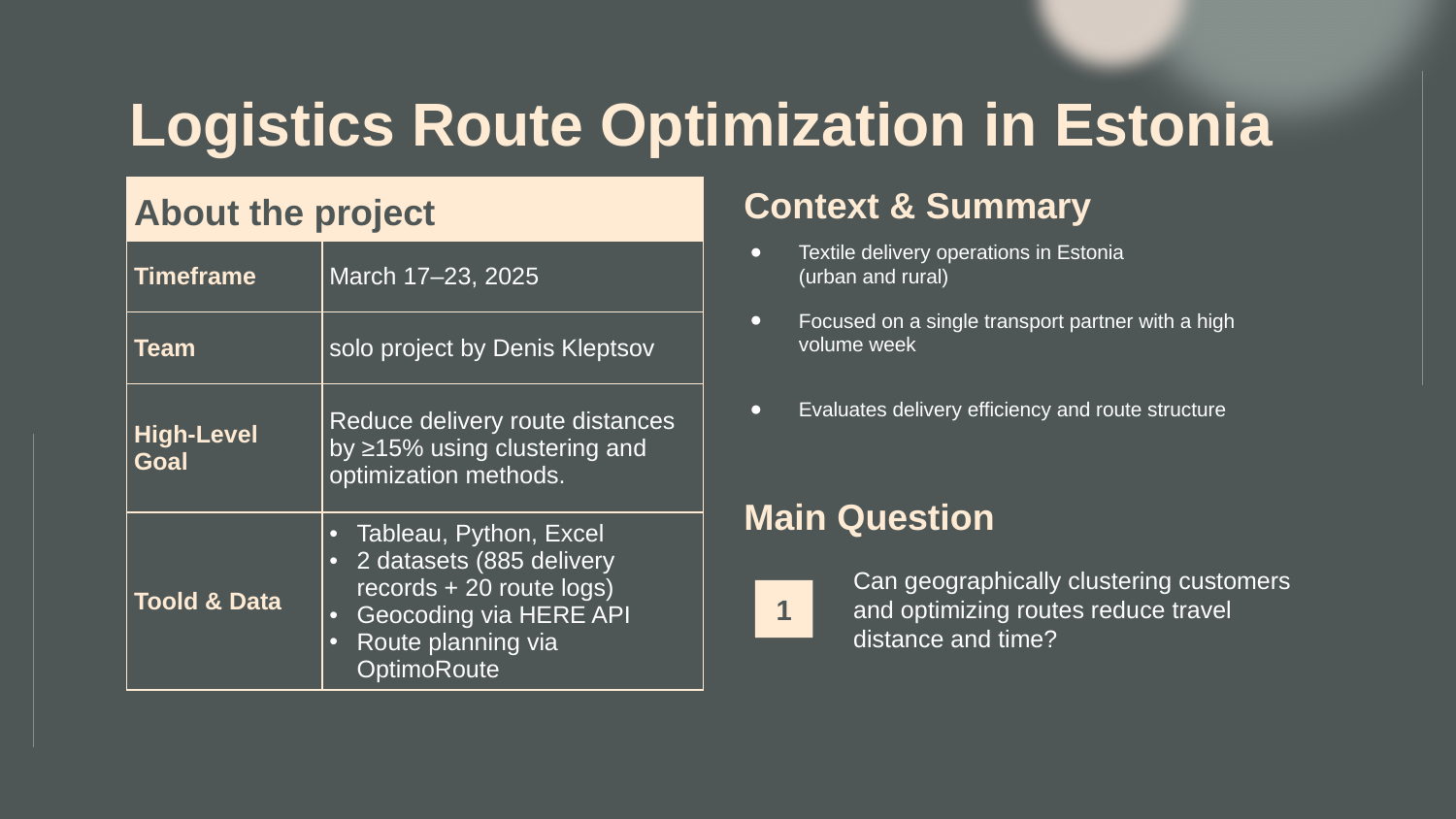

# Logistics Route Optimization in Estonia
| About the project |  |
| --- | --- |
| Timeframe | March 17–23, 2025 |
| Team | solo project by Denis Kleptsov |
| High-Level Goal | Reduce delivery route distances by ≥15% using clustering and optimization methods. |
| Toold & Data | Tableau, Python, Excel 2 datasets (885 delivery records + 20 route logs) Geocoding via HERE API Route planning via OptimoRoute |
Context & Summary
Textile delivery operations in Estonia
(urban and rural)
Focused on a single transport partner with a high volume week
Evaluates delivery efficiency and route structure

Main Question
Can geographically clustering customers and optimizing routes reduce travel distance and time?
1